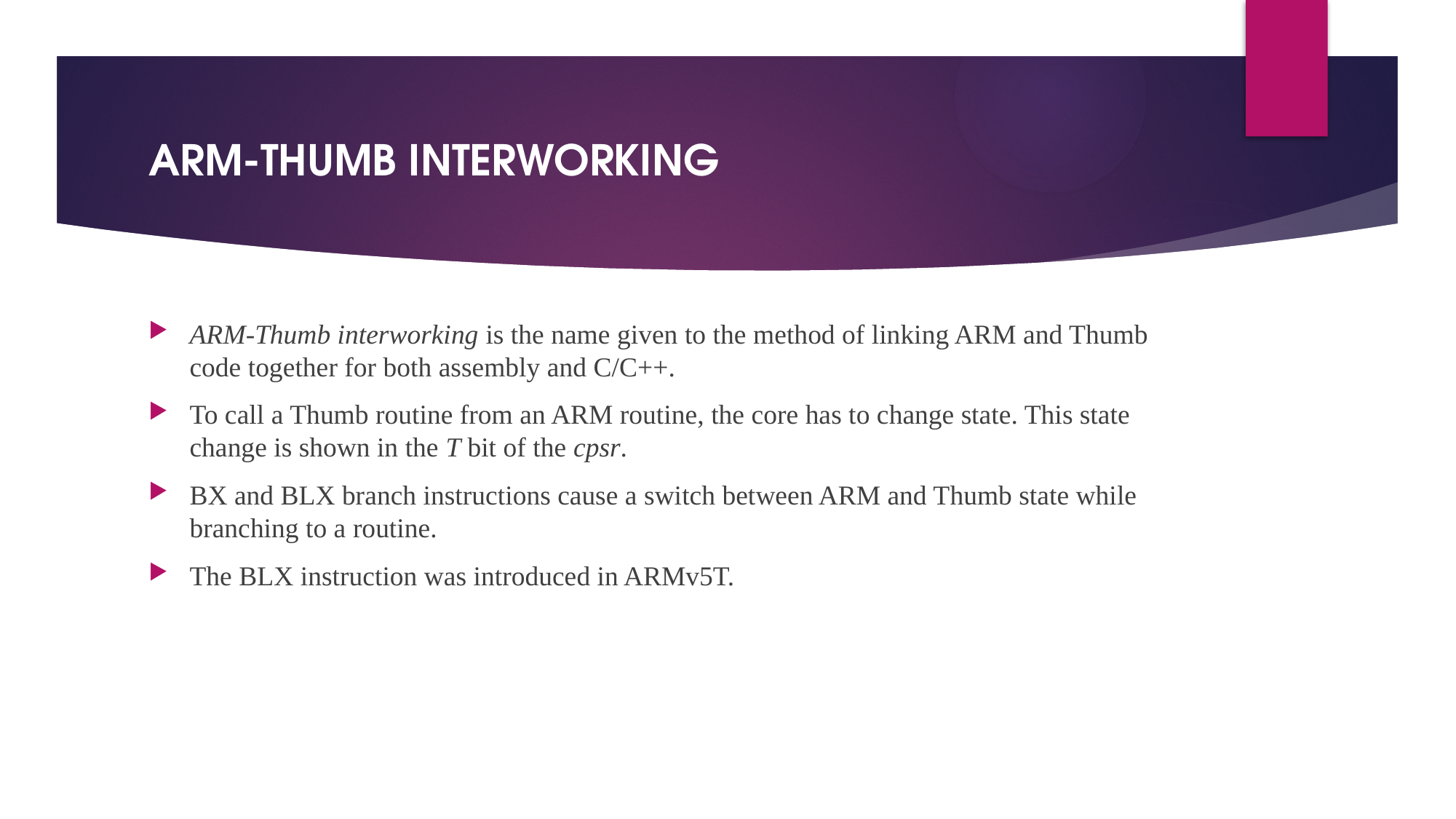

# ARM-Thumb Interworking
ARM-Thumb interworking is the name given to the method of linking ARM and Thumb code together for both assembly and C/C++.
To call a Thumb routine from an ARM routine, the core has to change state. This state change is shown in the T bit of the cpsr.
BX and BLX branch instructions cause a switch between ARM and Thumb state while branching to a routine.
The BLX instruction was introduced in ARMv5T.